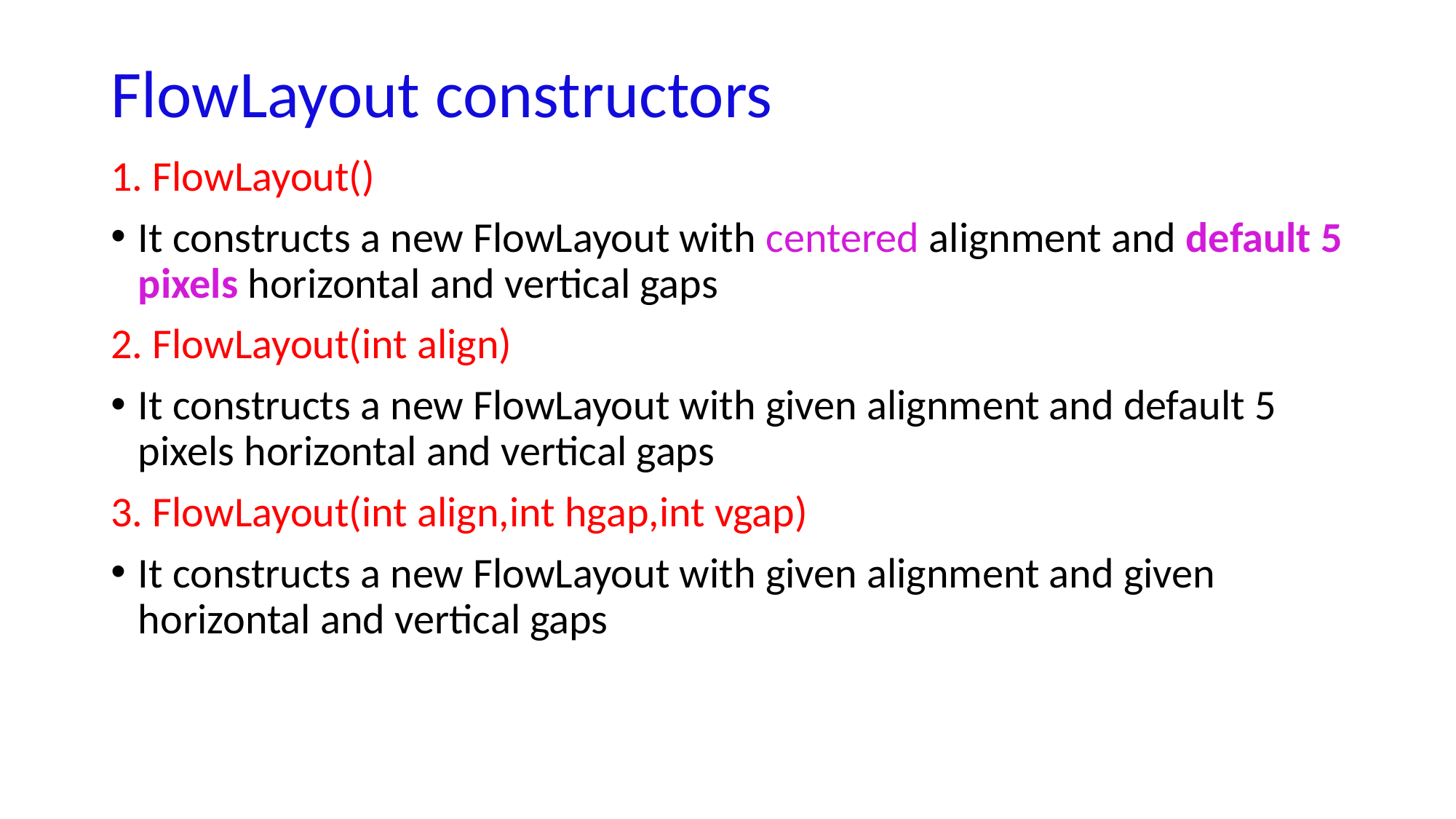

# FlowLayout constructors
1. FlowLayout()
It constructs a new FlowLayout with centered alignment and default 5 pixels horizontal and vertical gaps
2. FlowLayout(int align)
It constructs a new FlowLayout with given alignment and default 5 pixels horizontal and vertical gaps
3. FlowLayout(int align,int hgap,int vgap)
It constructs a new FlowLayout with given alignment and given horizontal and vertical gaps